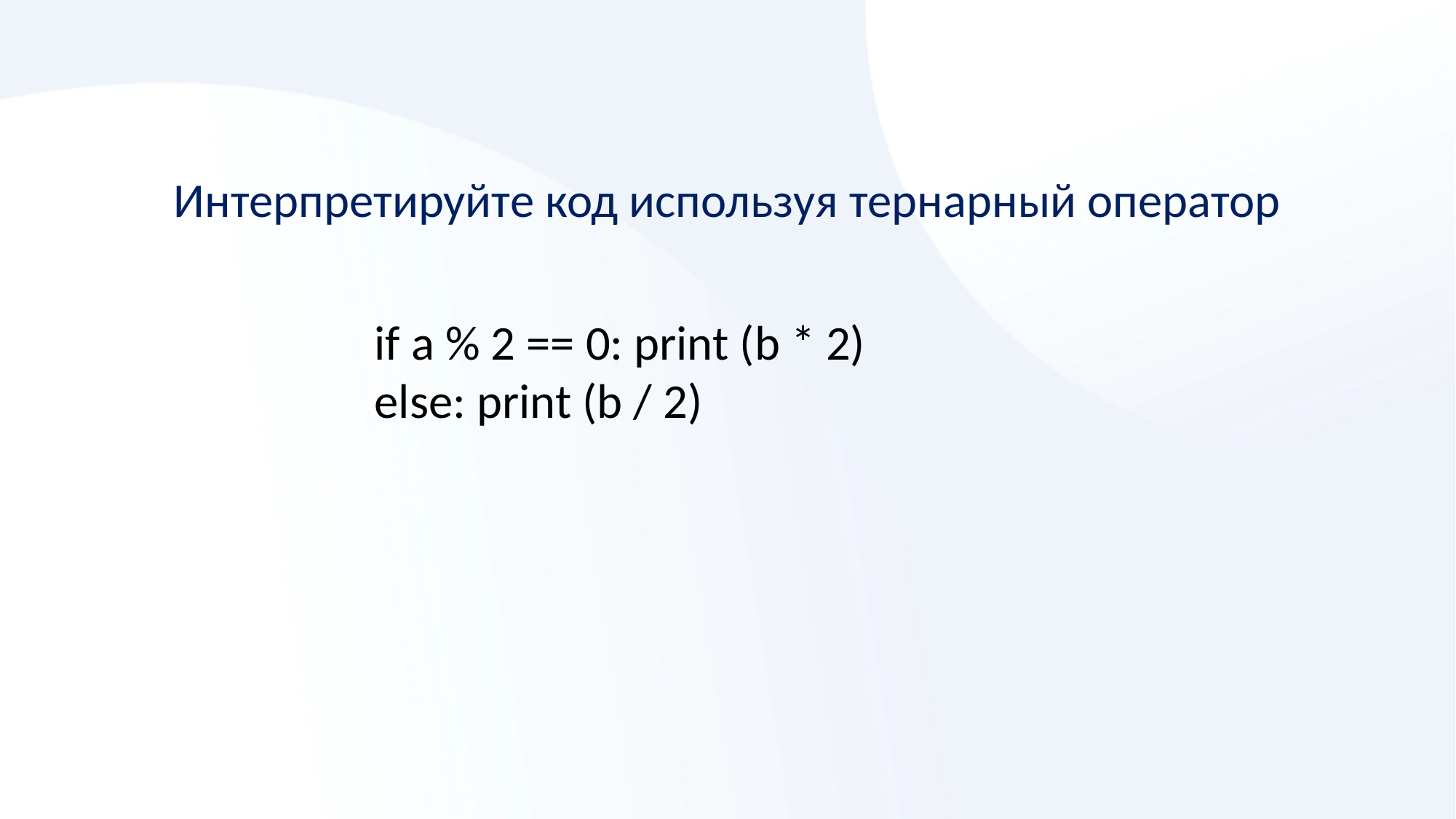

Интерпретируйте код используя тернарный оператор
if a % 2 == 0: print (b * 2)
else: print (b / 2)